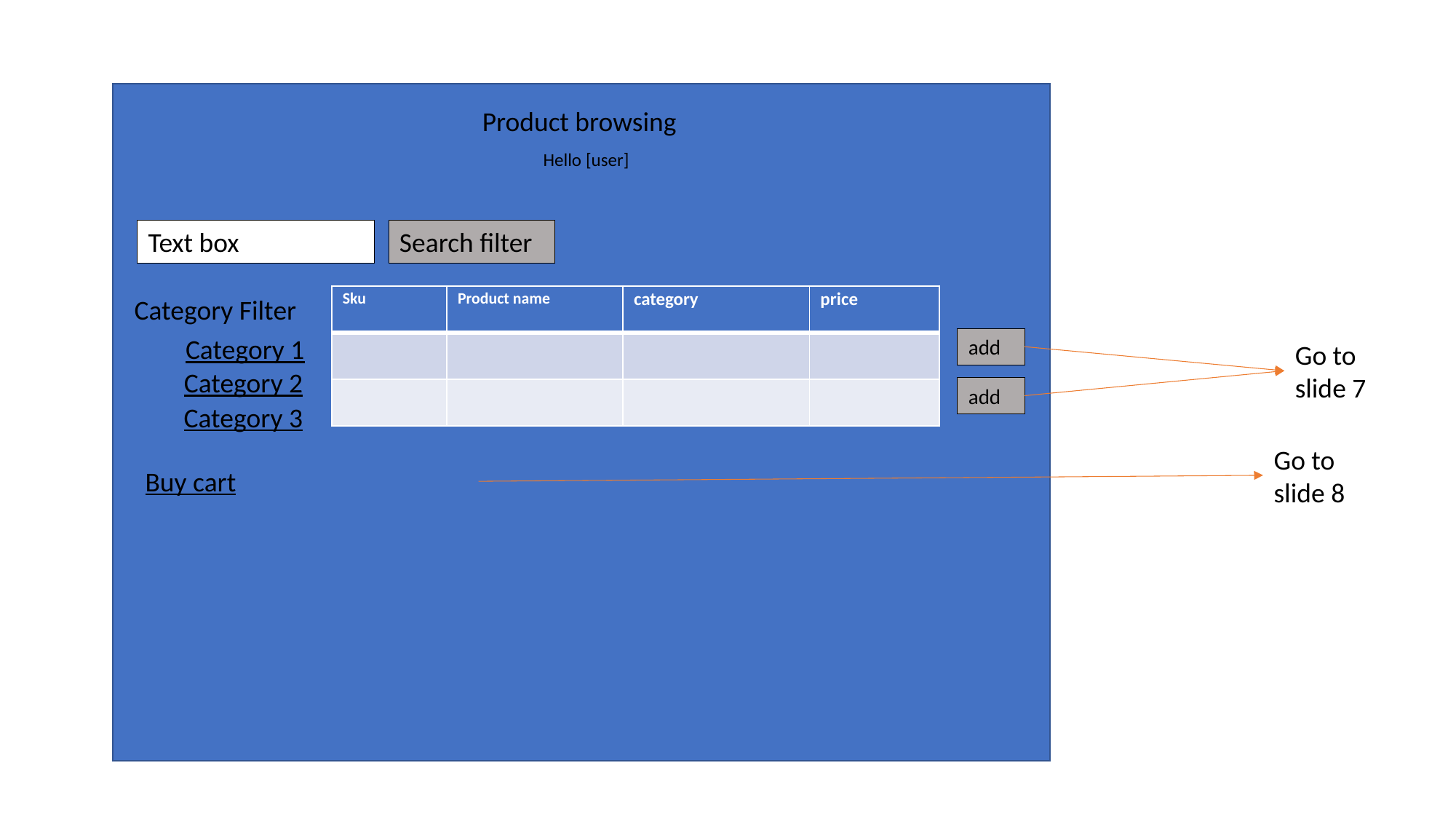

Product browsing
Hello [user]
Text box
Search filter
| Sku | Product name | category | price |
| --- | --- | --- | --- |
|  |  |  |  |
|  |  |  |  |
Category Filter
Category 1
add
Go to slide 7
Category 2
add
Category 3
Go to slide 8
Buy cart